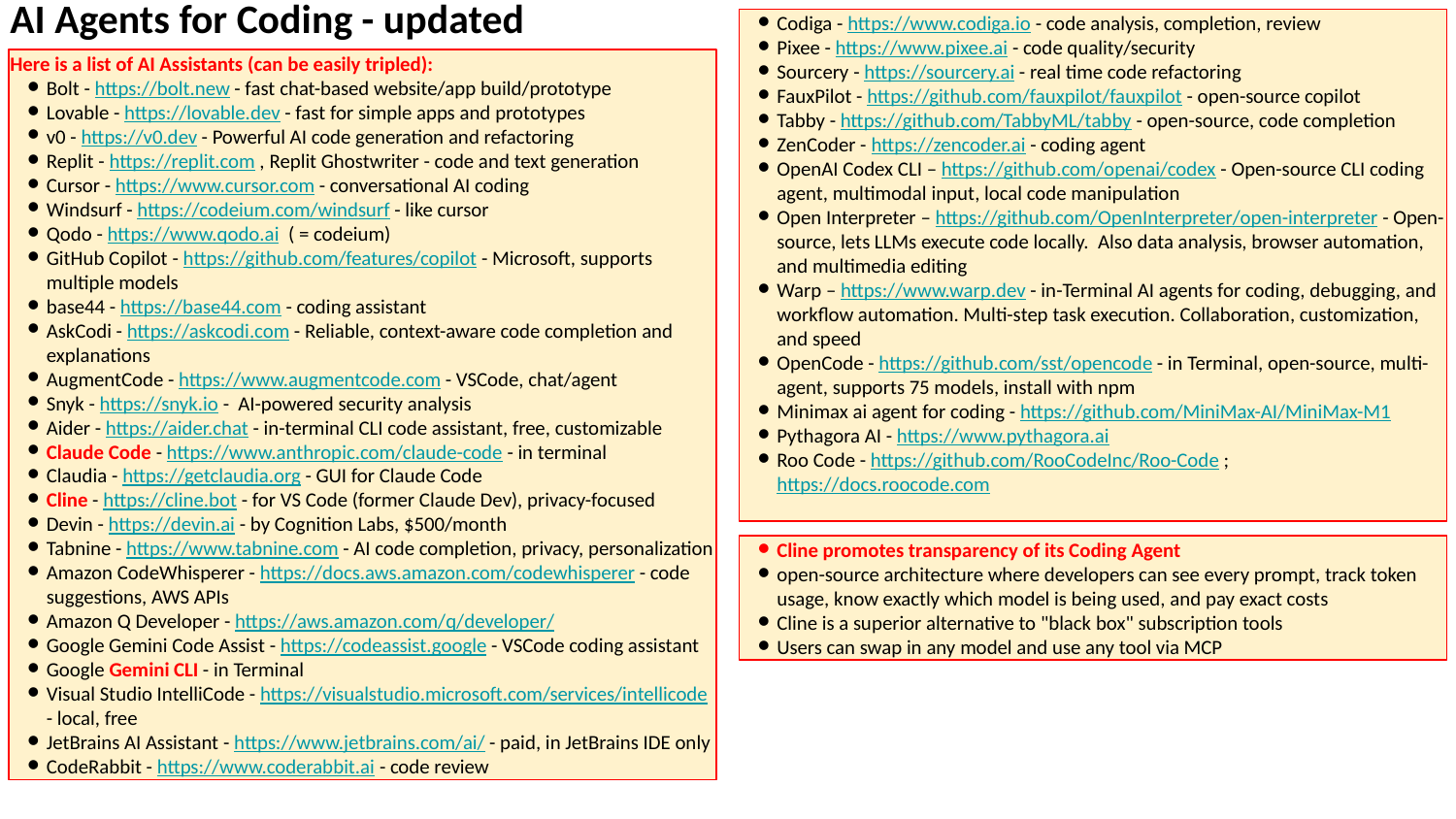

AI Agents for Coding - updated
Codiga - https://www.codiga.io - code analysis, completion, review
Pixee - https://www.pixee.ai - code quality/security
Sourcery - https://sourcery.ai - real time code refactoring
FauxPilot - https://github.com/fauxpilot/fauxpilot - open-source copilot
Tabby - https://github.com/TabbyML/tabby - open-source, code completion
ZenCoder - https://zencoder.ai - coding agent
OpenAI Codex CLI – https://github.com/openai/codex - Open-source CLI coding agent, multimodal input, local code manipulation
Open Interpreter – https://github.com/OpenInterpreter/open-interpreter - Open-source, lets LLMs execute code locally.  Also data analysis, browser automation, and multimedia editing
Warp – https://www.warp.dev - in-Terminal AI agents for coding, debugging, and workflow automation. Multi-step task execution. Collaboration, customization, and speed
OpenCode - https://github.com/sst/opencode - in Terminal, open-source, multi-agent, supports 75 models, install with npm
Minimax ai agent for coding - https://github.com/MiniMax-AI/MiniMax-M1
Pythagora AI - https://www.pythagora.ai
Roo Code - https://github.com/RooCodeInc/Roo-Code ; https://docs.roocode.com

Here is a list of AI Assistants (can be easily tripled):
Bolt - https://bolt.new - fast chat-based website/app build/prototype
Lovable - https://lovable.dev - fast for simple apps and prototypes
v0 - https://v0.dev - Powerful AI code generation and refactoring
Replit - https://replit.com , Replit Ghostwriter - code and text generation
Cursor - https://www.cursor.com - conversational AI coding
Windsurf - https://codeium.com/windsurf - like cursor
Qodo - https://www.qodo.ai  ( = codeium)
GitHub Copilot - https://github.com/features/copilot - Microsoft, supports multiple models
base44 - https://base44.com - coding assistant
AskCodi - https://askcodi.com - Reliable, context-aware code completion and explanations
AugmentCode - https://www.augmentcode.com - VSCode, chat/agent
Snyk - https://snyk.io -  AI-powered security analysis
Aider - https://aider.chat - in-terminal CLI code assistant, free, customizable
Claude Code - https://www.anthropic.com/claude-code - in terminal
Claudia - https://getclaudia.org - GUI for Claude Code
Cline - https://cline.bot - for VS Code (former Claude Dev), privacy-focused
Devin - https://devin.ai - by Cognition Labs, $500/month
Tabnine - https://www.tabnine.com - AI code completion, privacy, personalization
Amazon CodeWhisperer - https://docs.aws.amazon.com/codewhisperer - code suggestions, AWS APIs
Amazon Q Developer - https://aws.amazon.com/q/developer/
Google Gemini Code Assist - https://codeassist.google - VSCode coding assistant
Google Gemini CLI - in Terminal
Visual Studio IntelliCode - https://visualstudio.microsoft.com/services/intellicode - local, free
JetBrains AI Assistant - https://www.jetbrains.com/ai/ - paid, in JetBrains IDE only
CodeRabbit - https://www.coderabbit.ai - code review
Cline promotes transparency of its Coding Agent
open-source architecture where developers can see every prompt, track token usage, know exactly which model is being used, and pay exact costs
Cline is a superior alternative to "black box" subscription tools
Users can swap in any model and use any tool via MCP